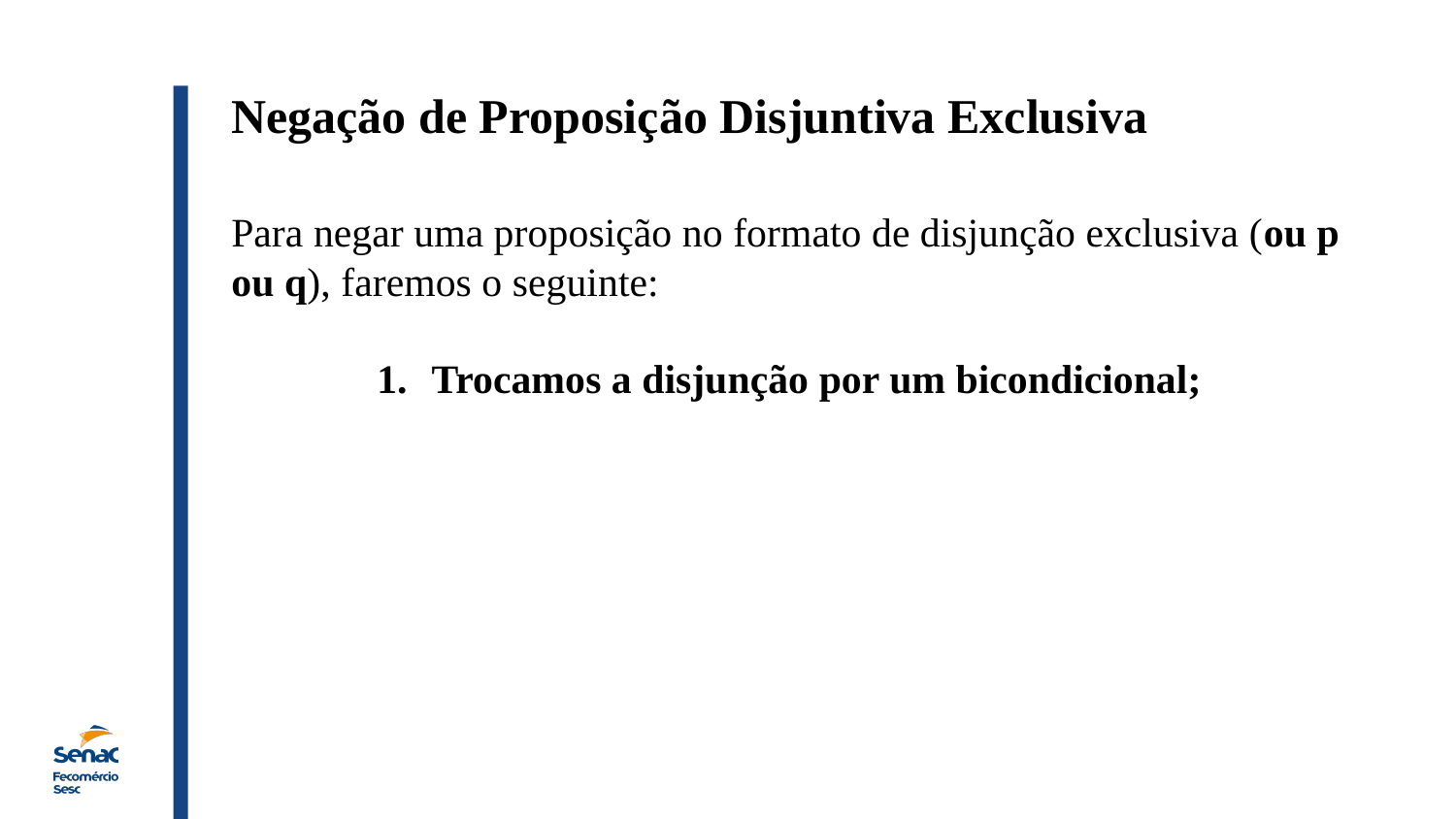

Negação de Proposição Disjuntiva Exclusiva
Para negar uma proposição no formato de disjunção exclusiva (ou p ou q), faremos o seguinte:

Trocamos a disjunção por um bicondicional;